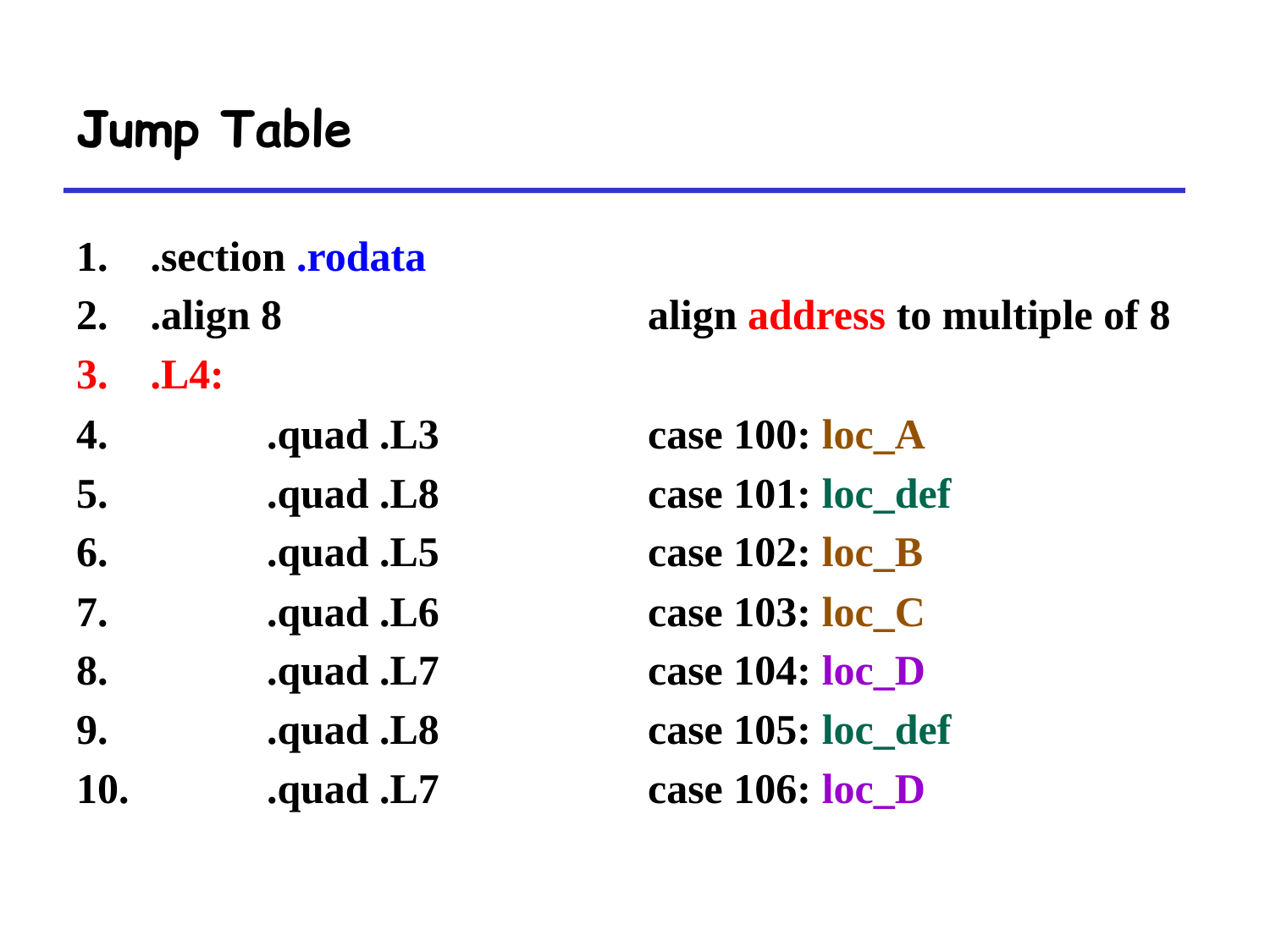

# Jump Table
 .section .rodata
 .align 8			align address to multiple of 8
 .L4:
 	.quad .L3		case 100: loc_A
 	.quad .L8		case 101: loc_def
 	.quad .L5		case 102: loc_B
 	.quad .L6		case 103: loc_C
 	.quad .L7		case 104: loc_D
 	.quad .L8		case 105: loc_def
 	.quad .L7		case 106: loc_D
43